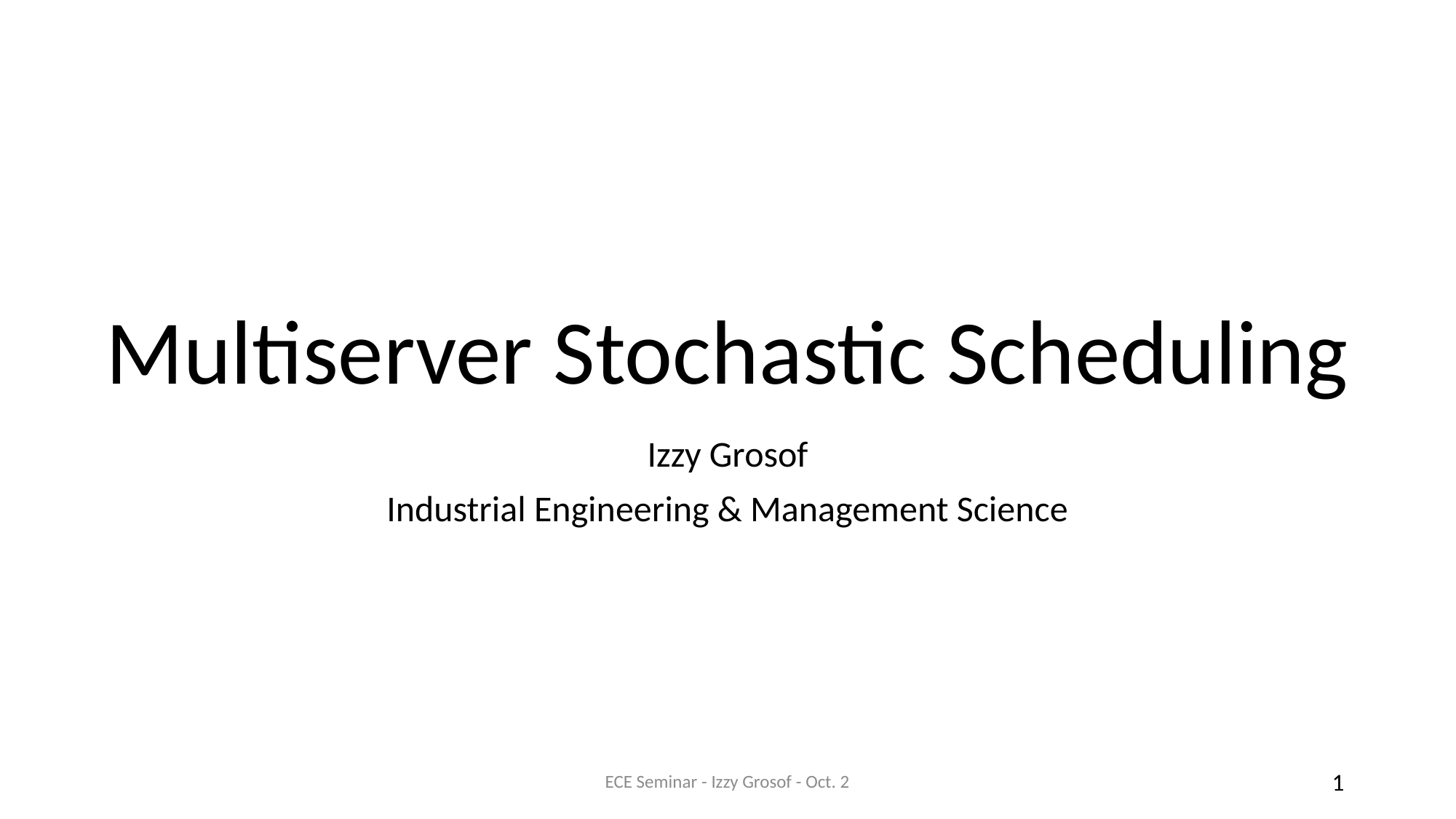

# Multiserver Stochastic Scheduling
Izzy Grosof
Industrial Engineering & Management Science
ECE Seminar - Izzy Grosof - Oct. 2
1